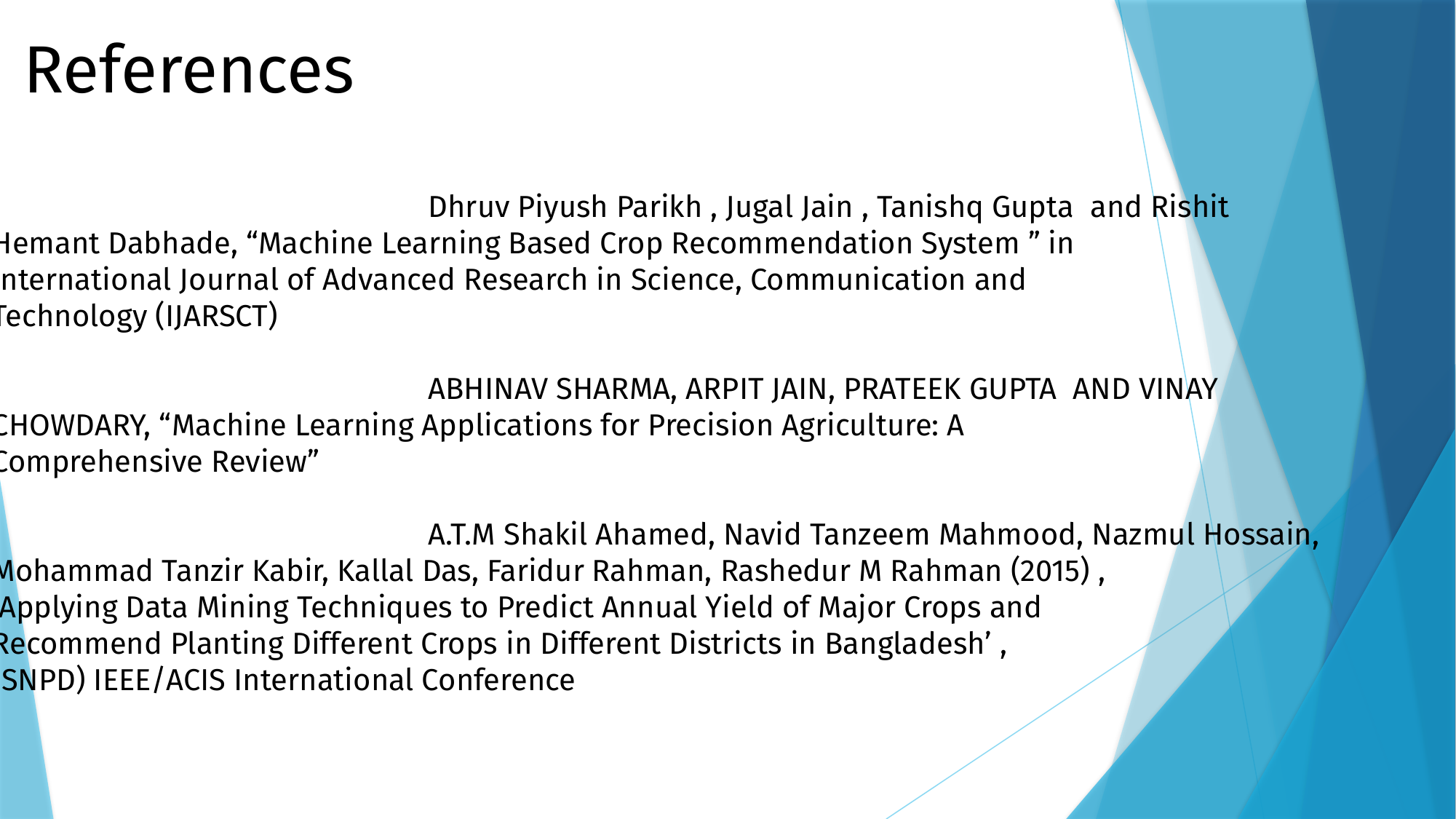

References
				Dhruv Piyush Parikh , Jugal Jain , Tanishq Gupta  and Rishit
Hemant Dabhade, “Machine Learning Based Crop Recommendation System ” in
International Journal of Advanced Research in Science, Communication and
Technology (IJARSCT)

				ABHINAV SHARMA, ARPIT JAIN, PRATEEK GUPTA  AND VINAY
CHOWDARY, “Machine Learning Applications for Precision Agriculture: A
Comprehensive Review”

				A.T.M Shakil Ahamed, Navid Tanzeem Mahmood, Nazmul Hossain,
Mohammad Tanzir Kabir, Kallal Das, Faridur Rahman, Rashedur M Rahman (2015) ,
‘Applying Data Mining Techniques to Predict Annual Yield of Major Crops and
Recommend Planting Different Crops in Different Districts in Bangladesh’ ,
(SNPD) IEEE/ACIS International Conference